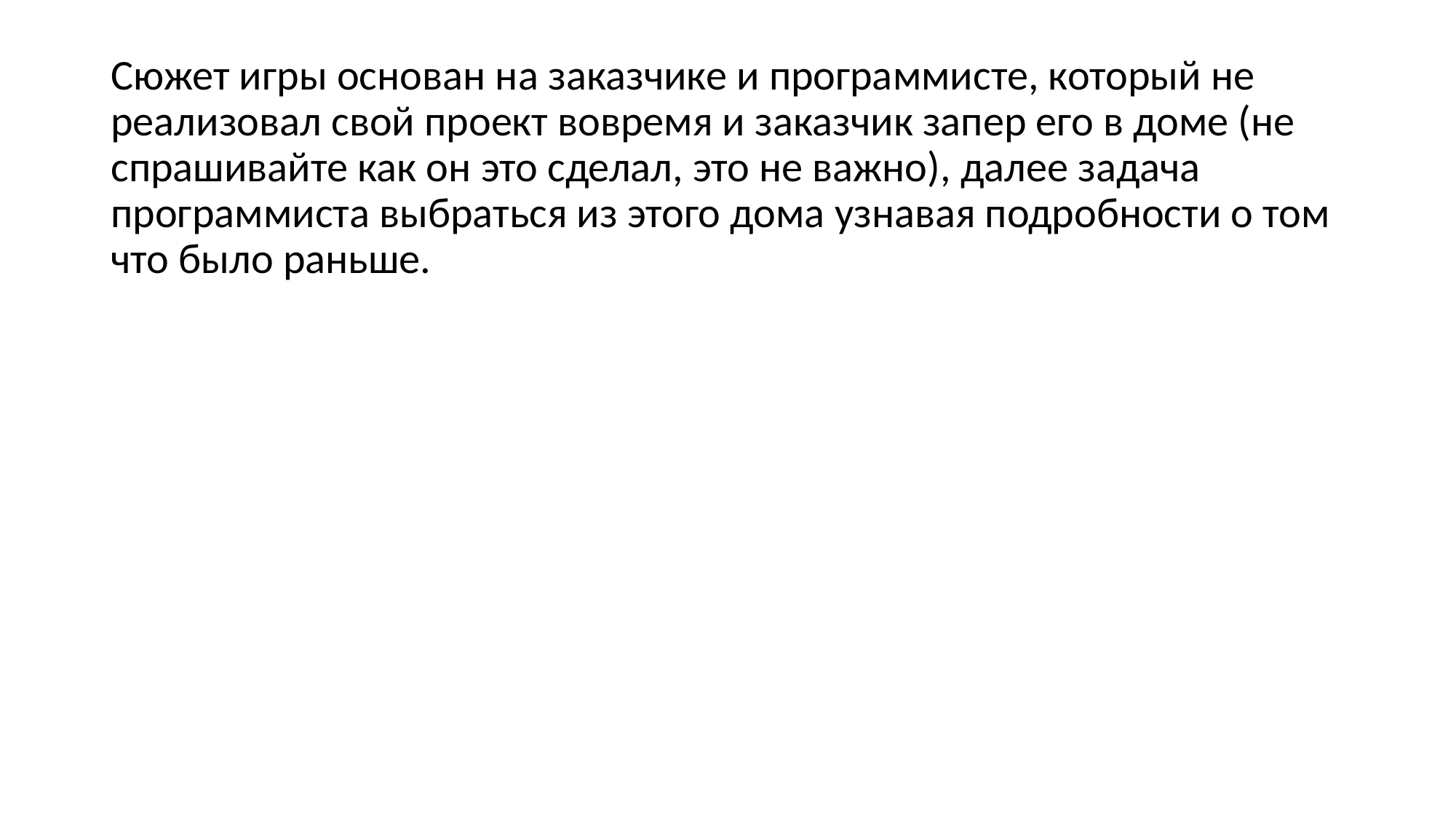

Сюжет игры основан на заказчике и программисте, который не реализовал свой проект вовремя и заказчик запер его в доме (не спрашивайте как он это сделал, это не важно), далее задача программиста выбраться из этого дома узнавая подробности о том что было раньше.